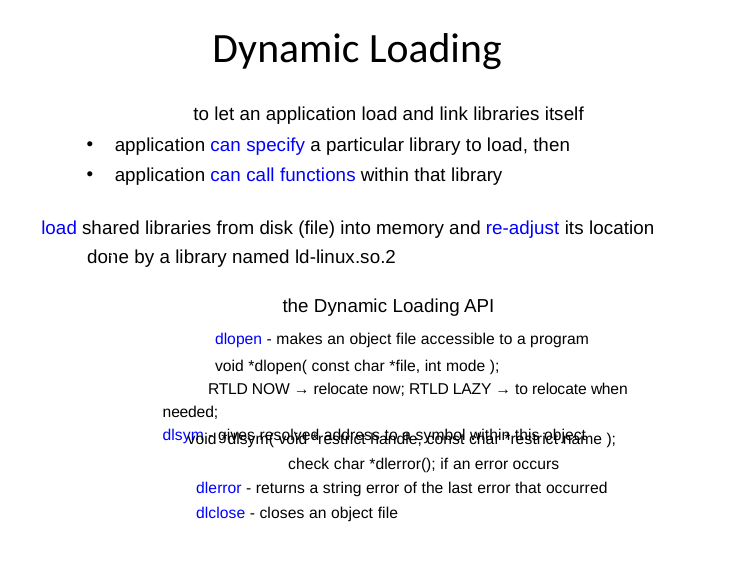

Dynamic Loading
Dynamic Loading
to let an application load and link libraries itself

application can specify a particular library to load, then
application can call functions within that library

load shared libraries from disk (file) into memory and re-adjust its location
	done by a library named ld-linux.so.2

1

2

the Dynamic Loading API

dlopen - makes an object file accessible to a program
void *dlopen( const char *file, int mode );

1

RTLD NOW → relocate now; RTLD LAZY → to relocate when needed;
dlsym - gives resolved address to a symbol within this object

2

void *dlsym( void *restrict handle, const char *restrict name );

check char *dlerror(); if an error occurs

dlerror - returns a string error of the last error that occurred
dlclose - closes an object file

3

4